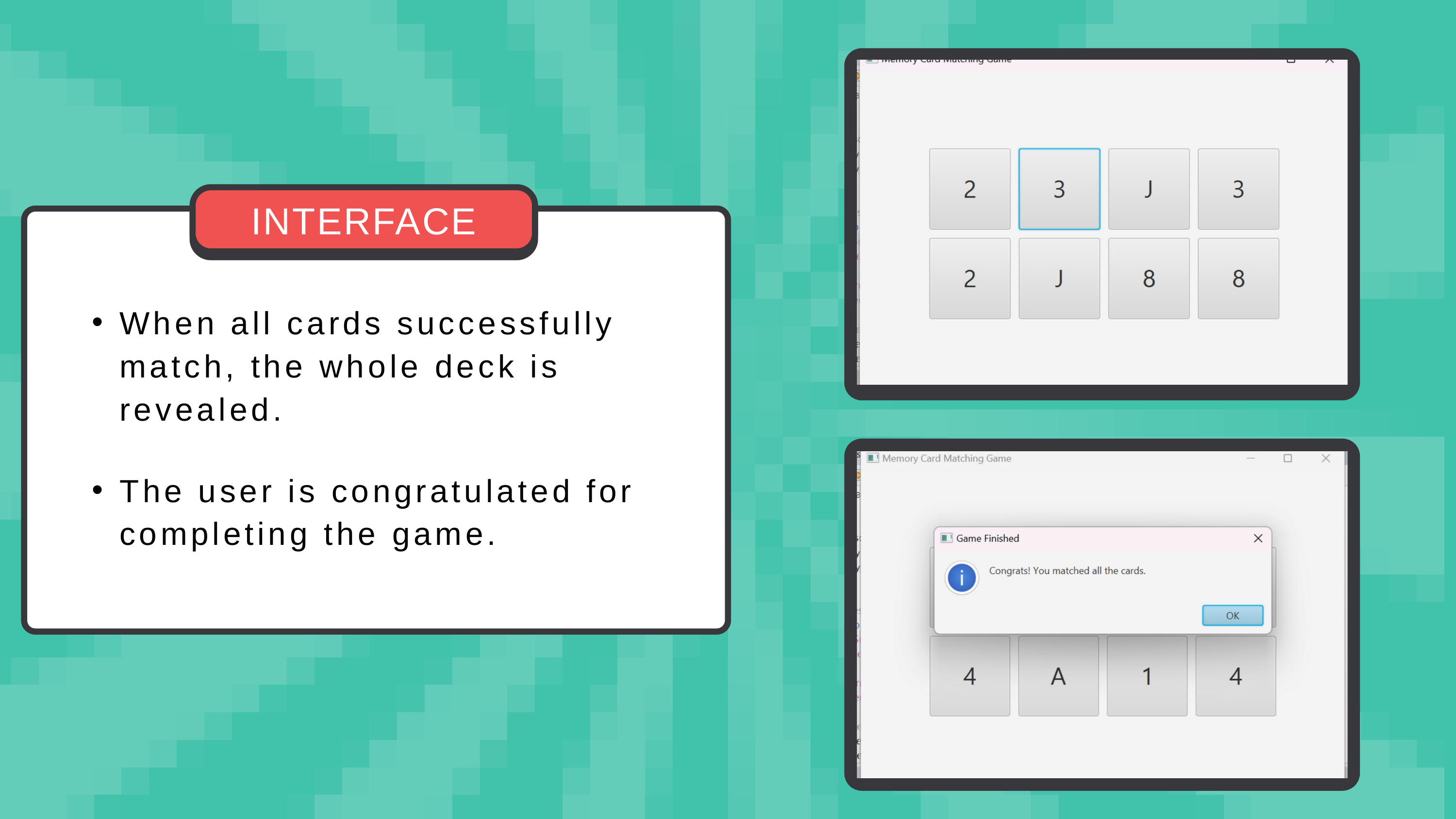

INTERFACE

When all cards successfully match, the whole deck is revealed.

The user is congratulated for completing the game.